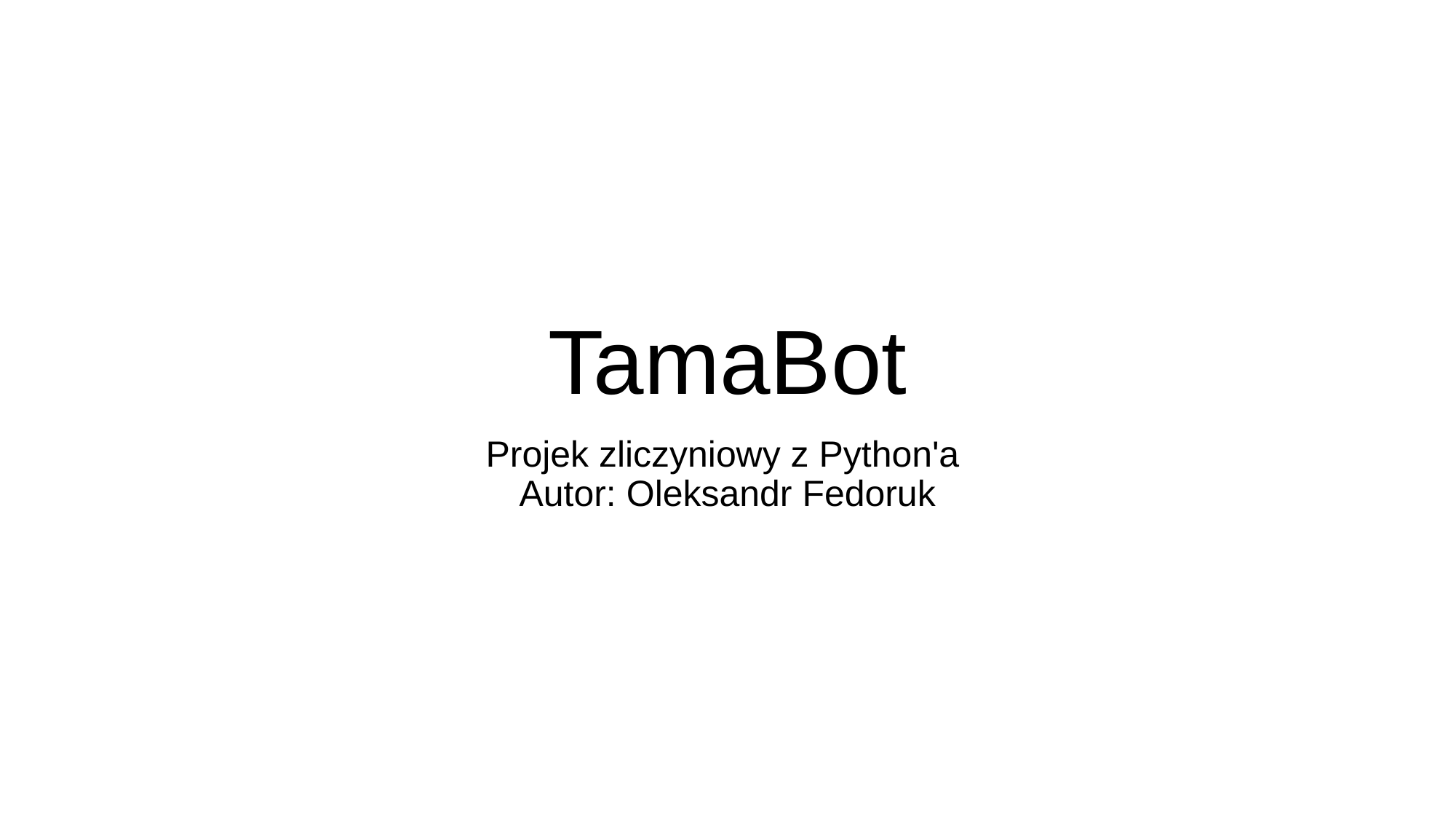

# TamaBot
Projek zliczyniowy z Python'a
Autor: Oleksandr Fedoruk